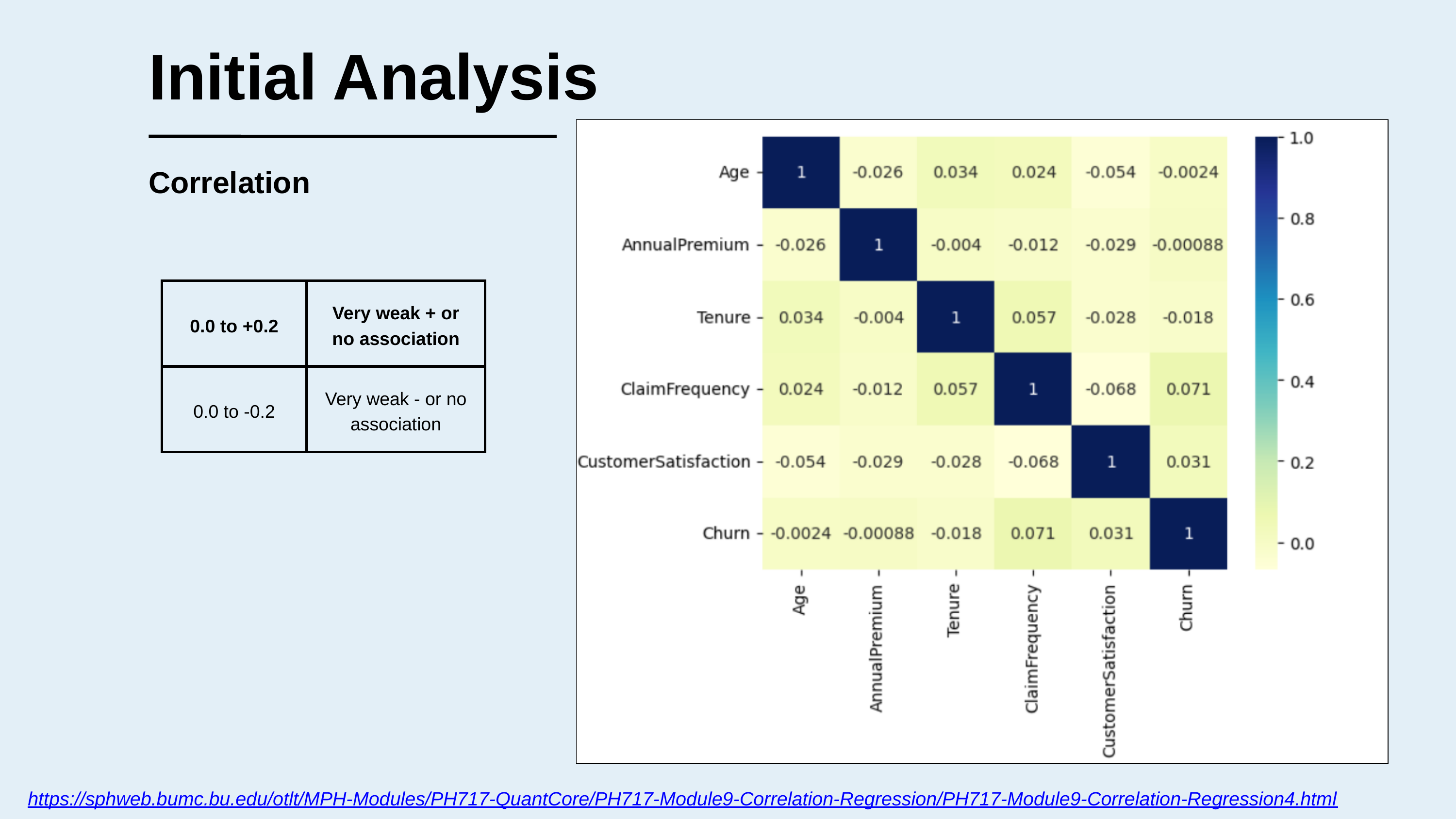

Initial Analysis

Correlation
| 0.0 to +0.2 | Very weak + or no association |
| --- | --- |
| 0.0 to -0.2 | Very weak - or no association |
https://sphweb.bumc.bu.edu/otlt/MPH-Modules/PH717-QuantCore/PH717-Module9-Correlation-Regression/PH717-Module9-Correlation-Regression4.html